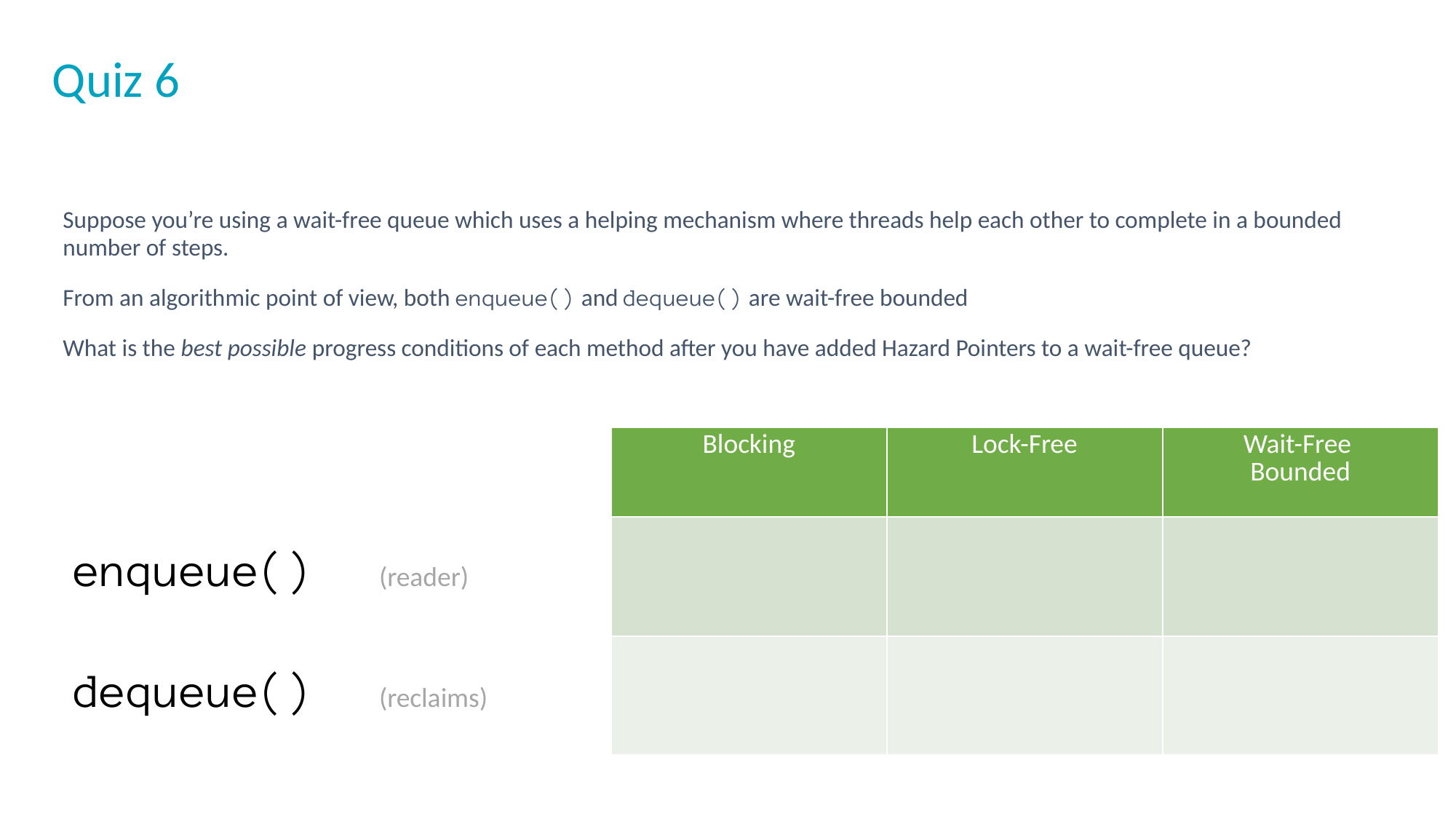

# Quiz 6
Suppose you’re using a wait-free queue which uses a helping mechanism where threads help each other to complete in a bounded number of steps.
From an algorithmic point of view, both enqueue() and dequeue() are wait-free bounded
What is the best possible progress conditions of each method after you have added Hazard Pointers to a wait-free queue?

| Blocking | Lock-Free | Wait-Free Bounded |
| --- | --- | --- |
|  |  |  |
|  |  |  |
enqueue()      (reader)
dequeue()      (reclaims)